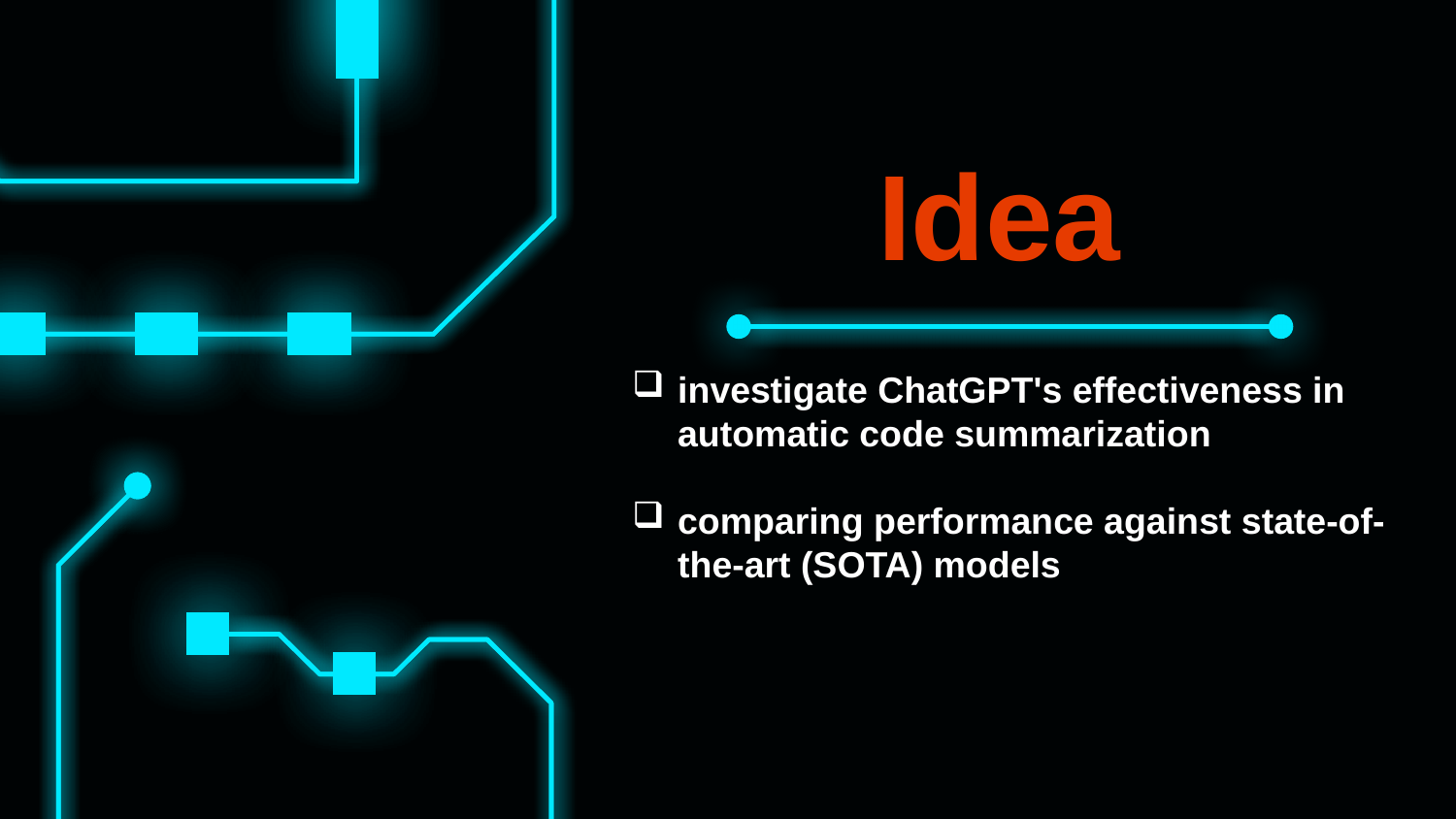

# Idea

investigate ChatGPT's effectiveness in automatic code summarization

comparing performance against state-of-the-art (SOTA) models